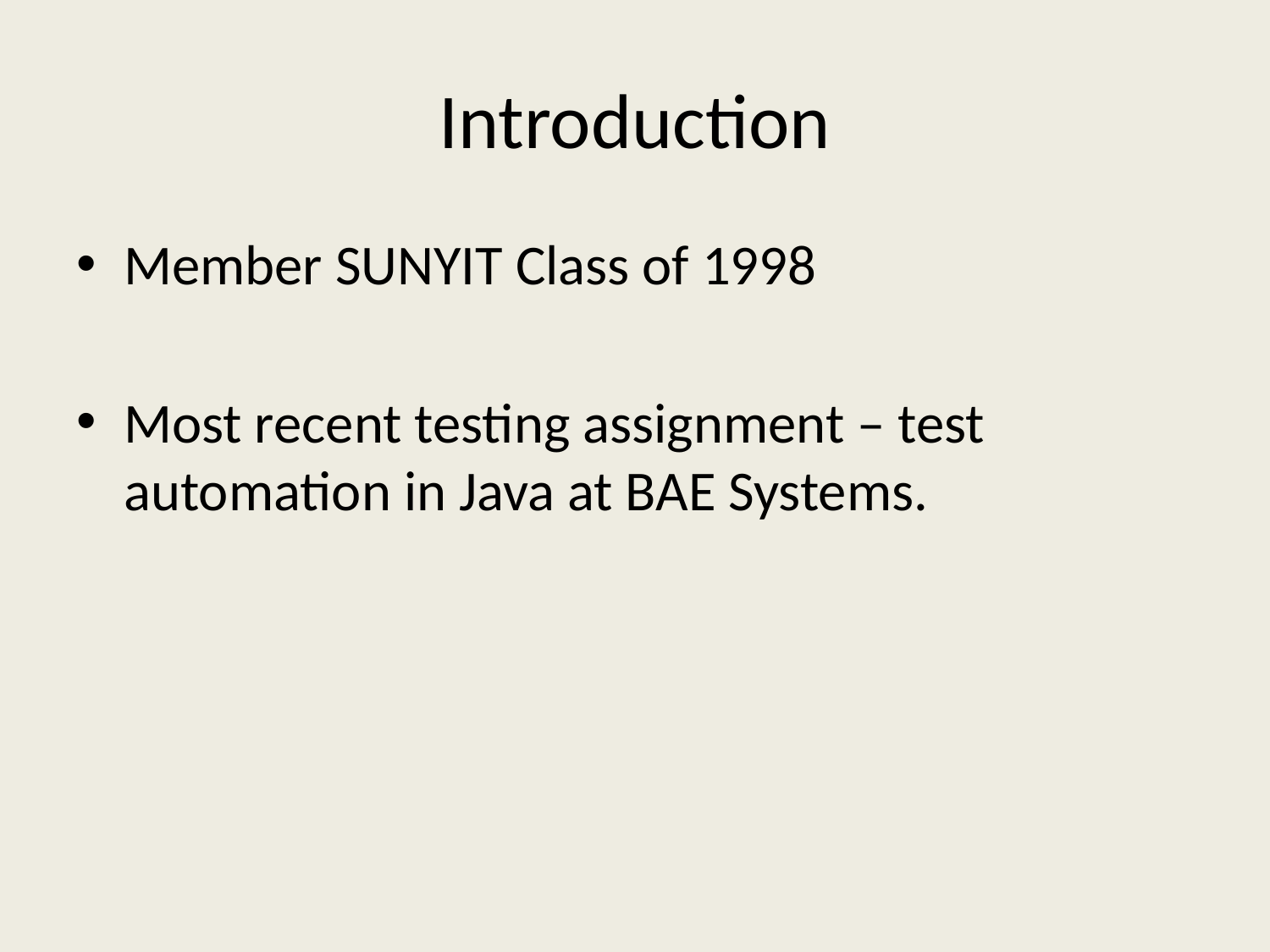

# Introduction
Member SUNYIT Class of 1998

Most recent testing assignment – test automation in Java at BAE Systems.